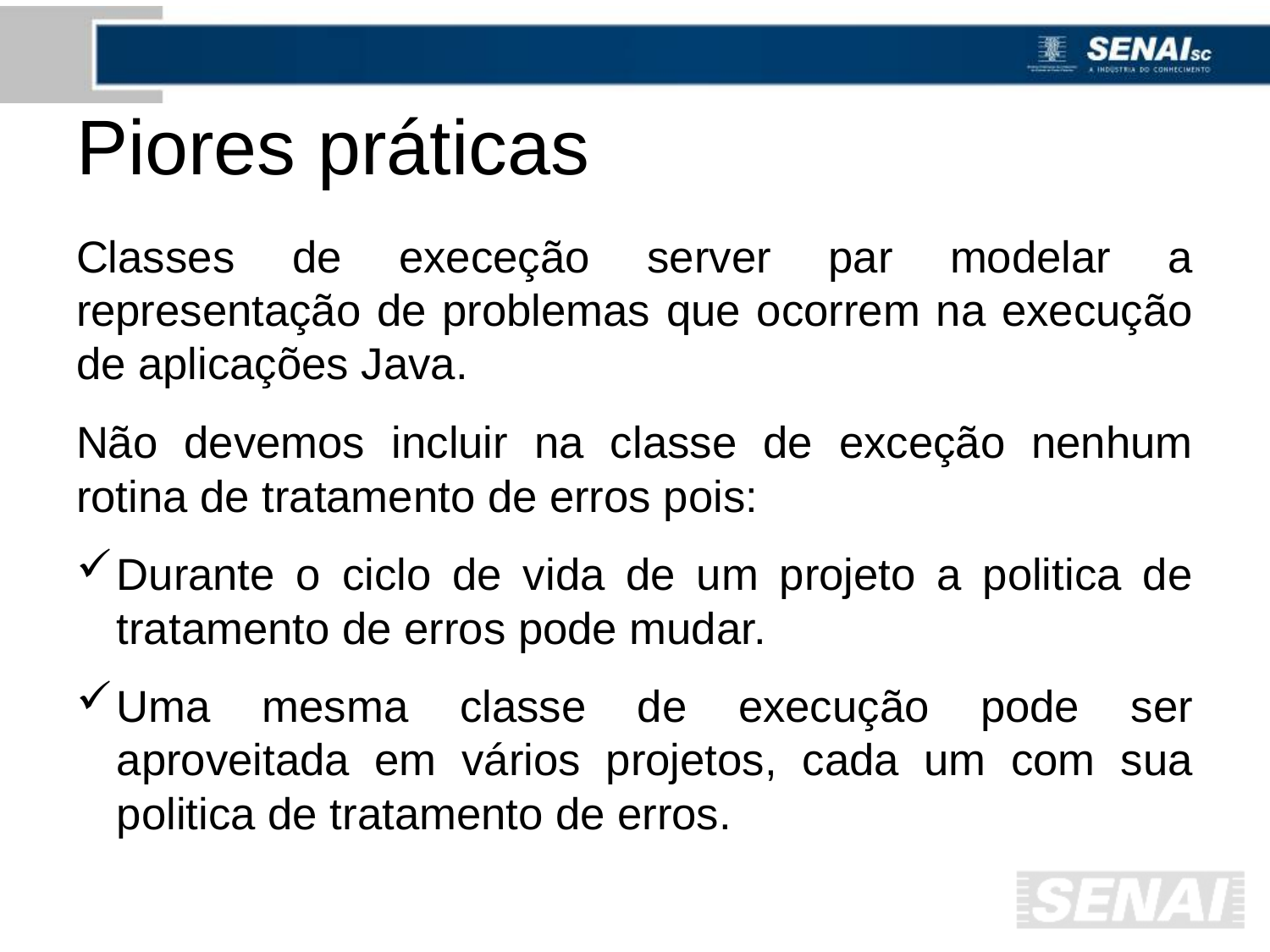

# Piores práticas
Classes de execeção server par modelar a representação de problemas que ocorrem na execução de aplicações Java.
Não devemos incluir na classe de exceção nenhum rotina de tratamento de erros pois:
Durante o ciclo de vida de um projeto a politica de tratamento de erros pode mudar.
Uma mesma classe de execução pode ser aproveitada em vários projetos, cada um com sua politica de tratamento de erros.